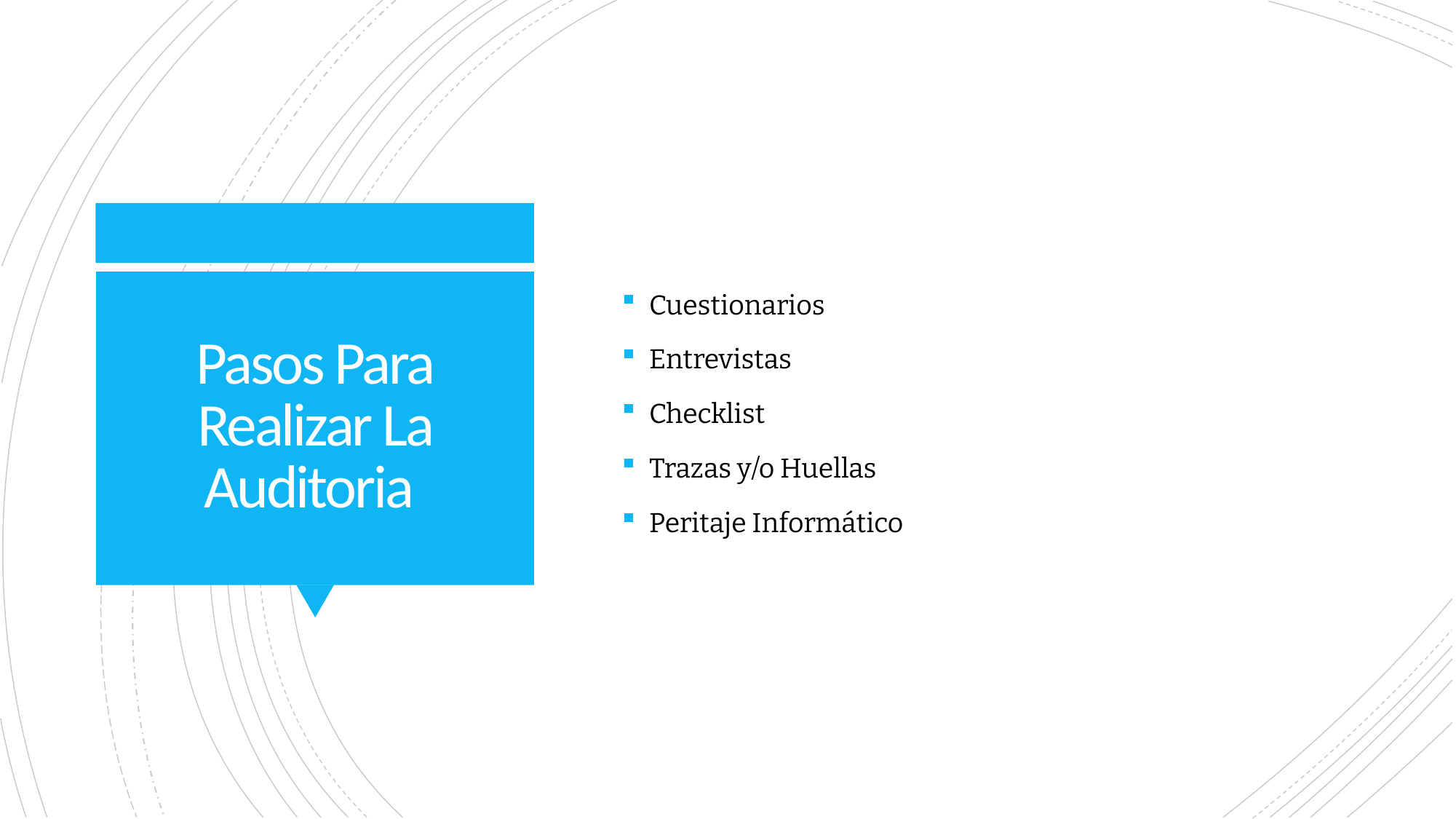

Cuestionarios
Entrevistas
Checklist
Trazas y/o Huellas
Peritaje Informático
# Pasos Para Realizar La Auditoria